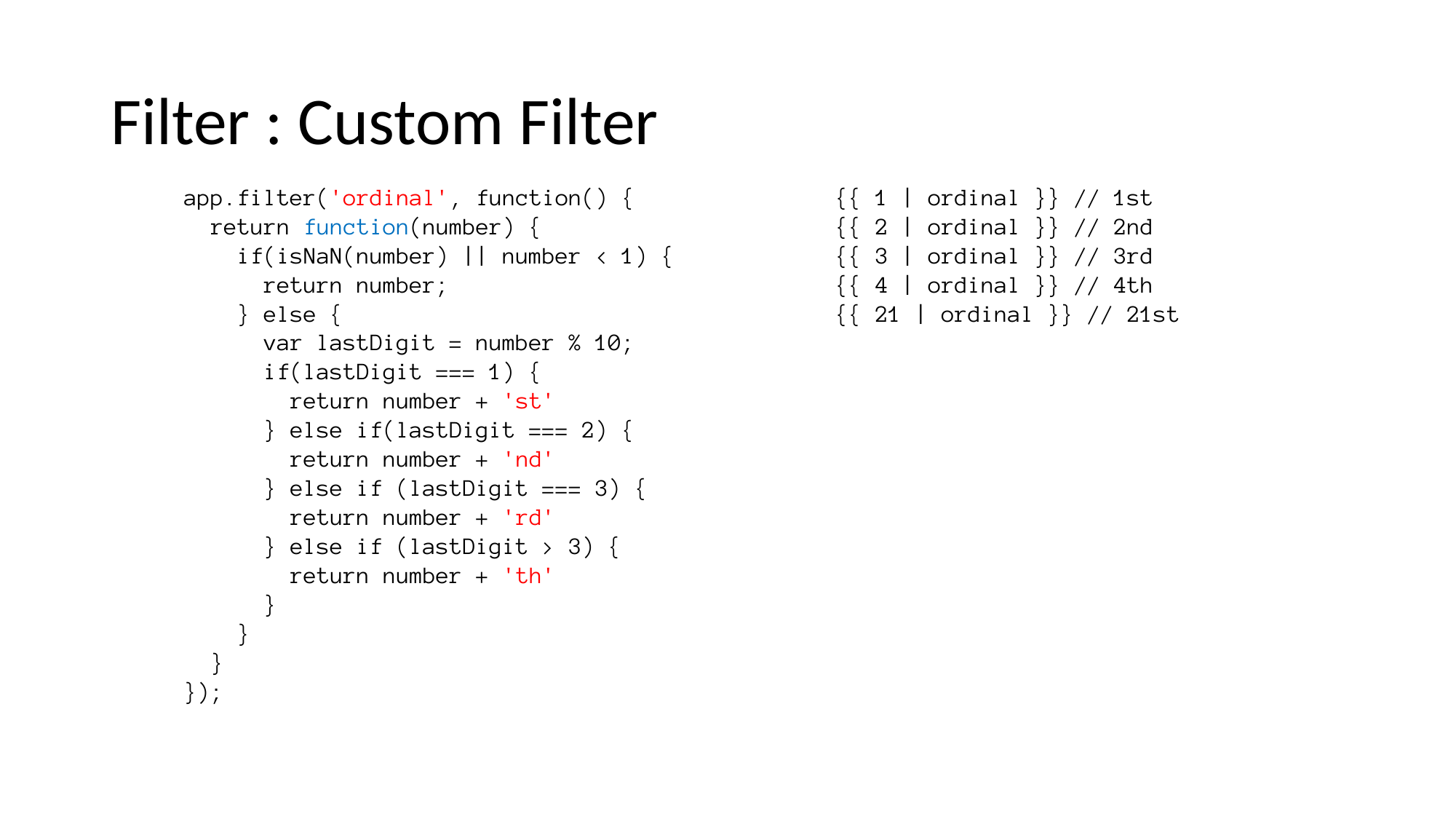

# Filter : Custom Filter
app.filter('ordinal', function() {
  return function(number) {
    if(isNaN(number) || number < 1) {
      return number;
    } else {
      var lastDigit = number % 10;
      if(lastDigit === 1) {
        return number + 'st'
      } else if(lastDigit === 2) {
        return number + 'nd'
      } else if (lastDigit === 3) {
        return number + 'rd'
      } else if (lastDigit > 3) {
        return number + 'th'
      }
    }
  }
});
{{ 1 | ordinal }} // 1st
{{ 2 | ordinal }} // 2nd
{{ 3 | ordinal }} // 3rd
{{ 4 | ordinal }} // 4th
{{ 21 | ordinal }} // 21st